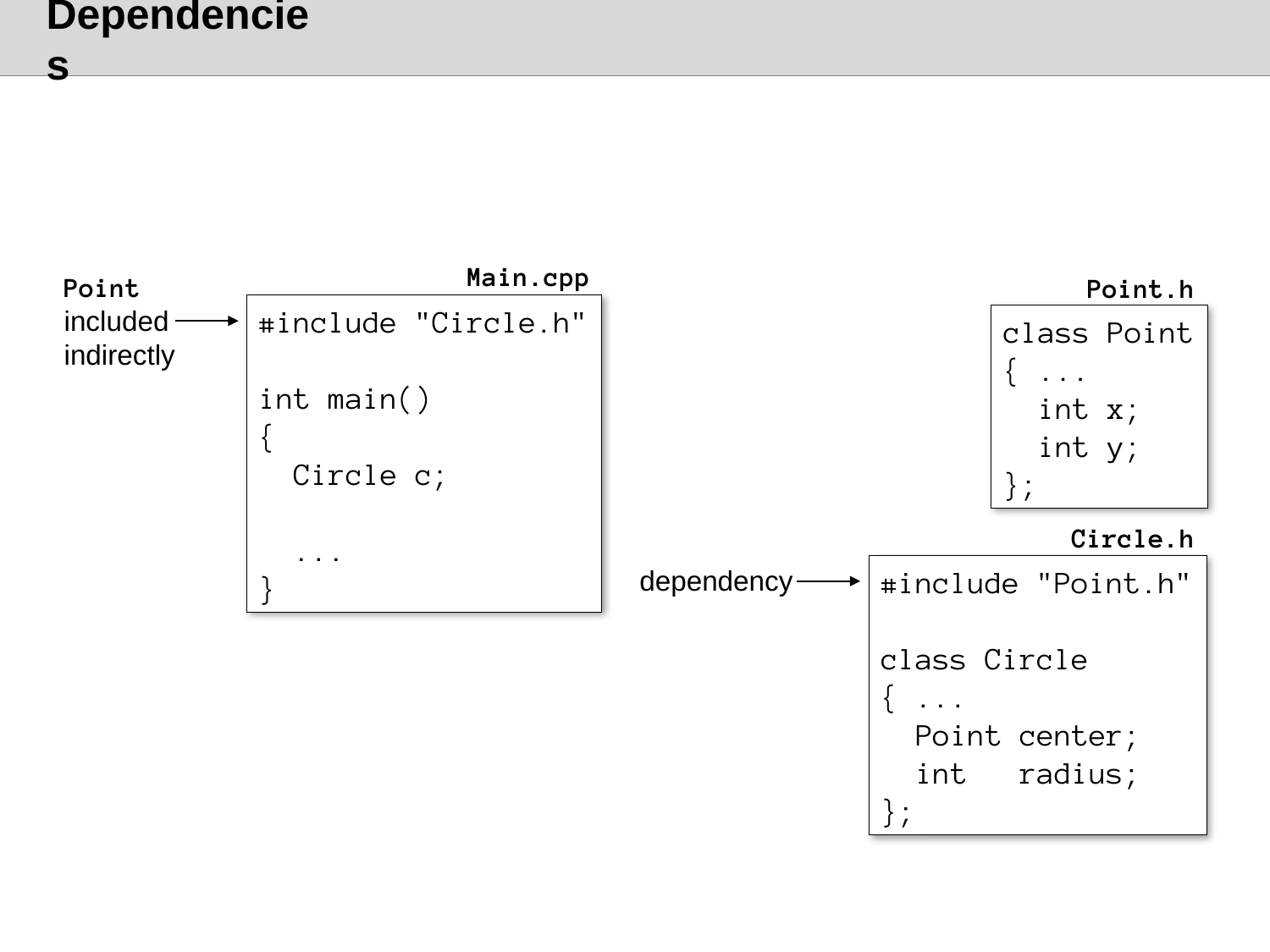

# Dependencies
Header files often have dependencies on other headers
Main.cpp
Point
included
indirectly
Point.h
#include "Circle.h"

int main()
{
  Circle c;

  ...
}
class Point
{ ...
  int x;
  int y;
};
Circle.h
#include "Point.h"

class Circle
{ ...
  Point center;
  int   radius;
};
dependency